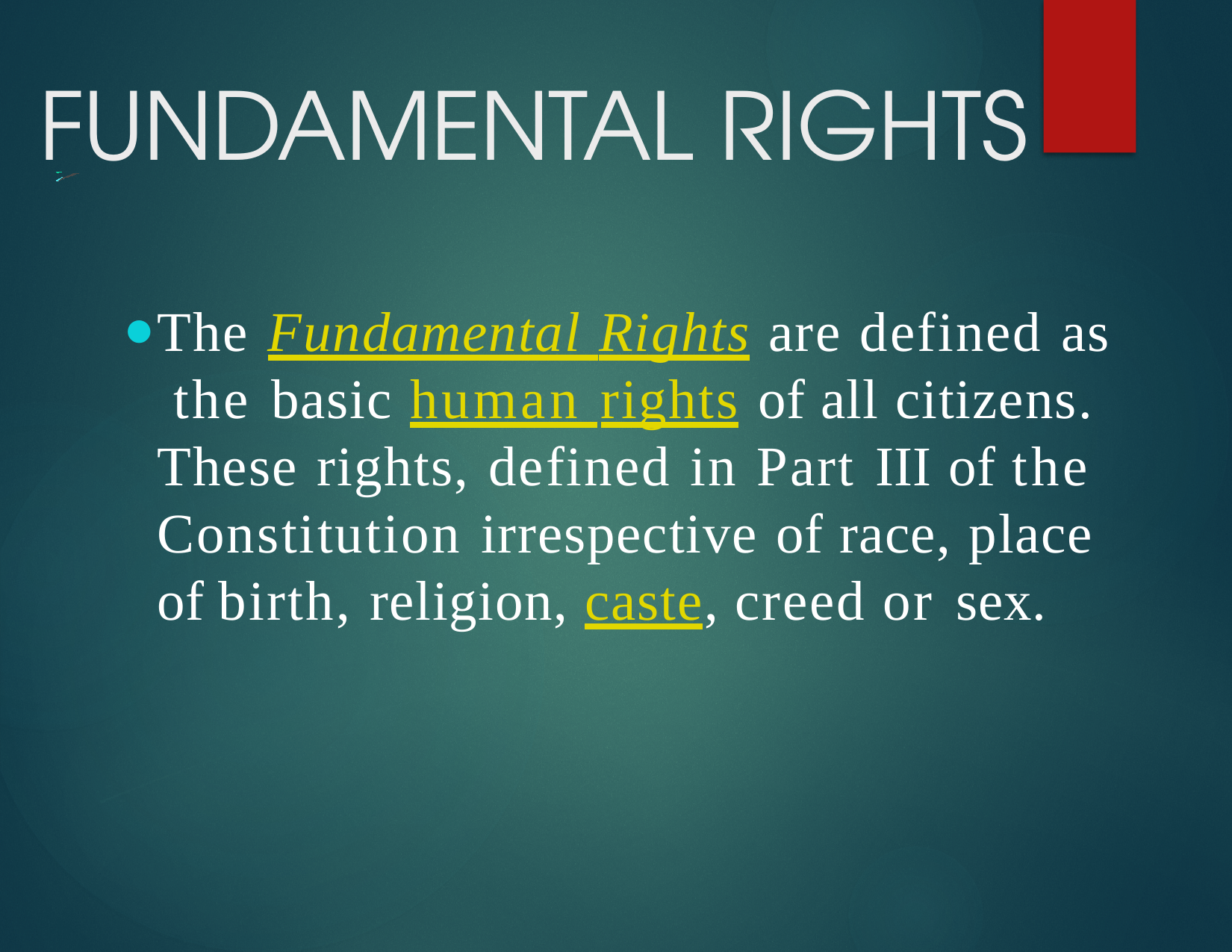

# FUNDAMENTAL RIGHTS

The Fundamental Rights are defined as  the basic human rights of all citizens.  These rights, defined in Part III of the  Constitution irrespective of race, place  of birth, religion, caste, creed or sex.